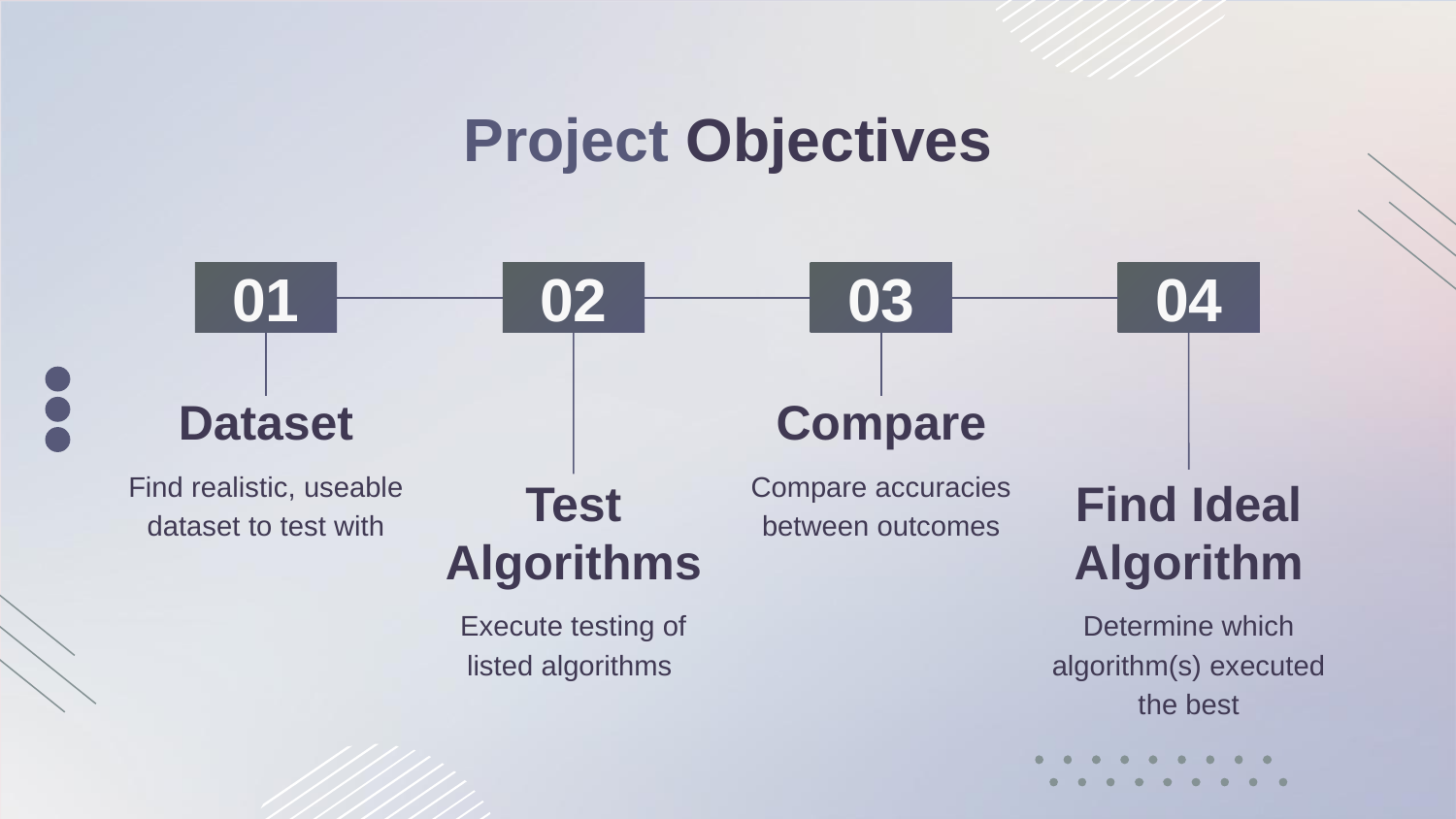

# Project Objectives
01
02
03
04
Dataset
Compare
Find realistic, useable dataset to test with
Compare accuracies between outcomes
Test Algorithms
Find Ideal Algorithm
Execute testing of listed algorithms
Determine which algorithm(s) executed the best